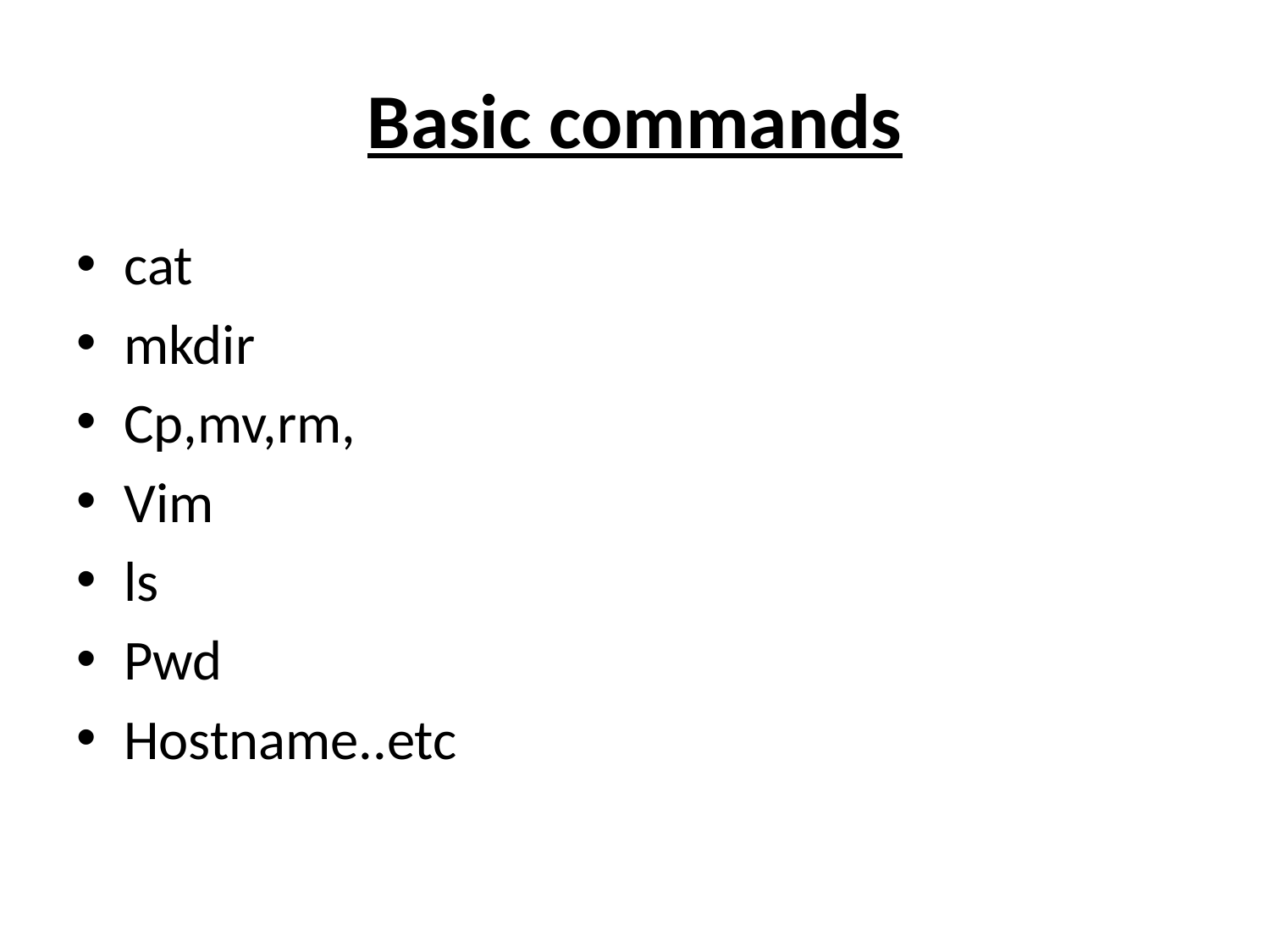

# Basic commands
cat
mkdir
Cp,mv,rm,
Vim
ls
Pwd
Hostname..etc